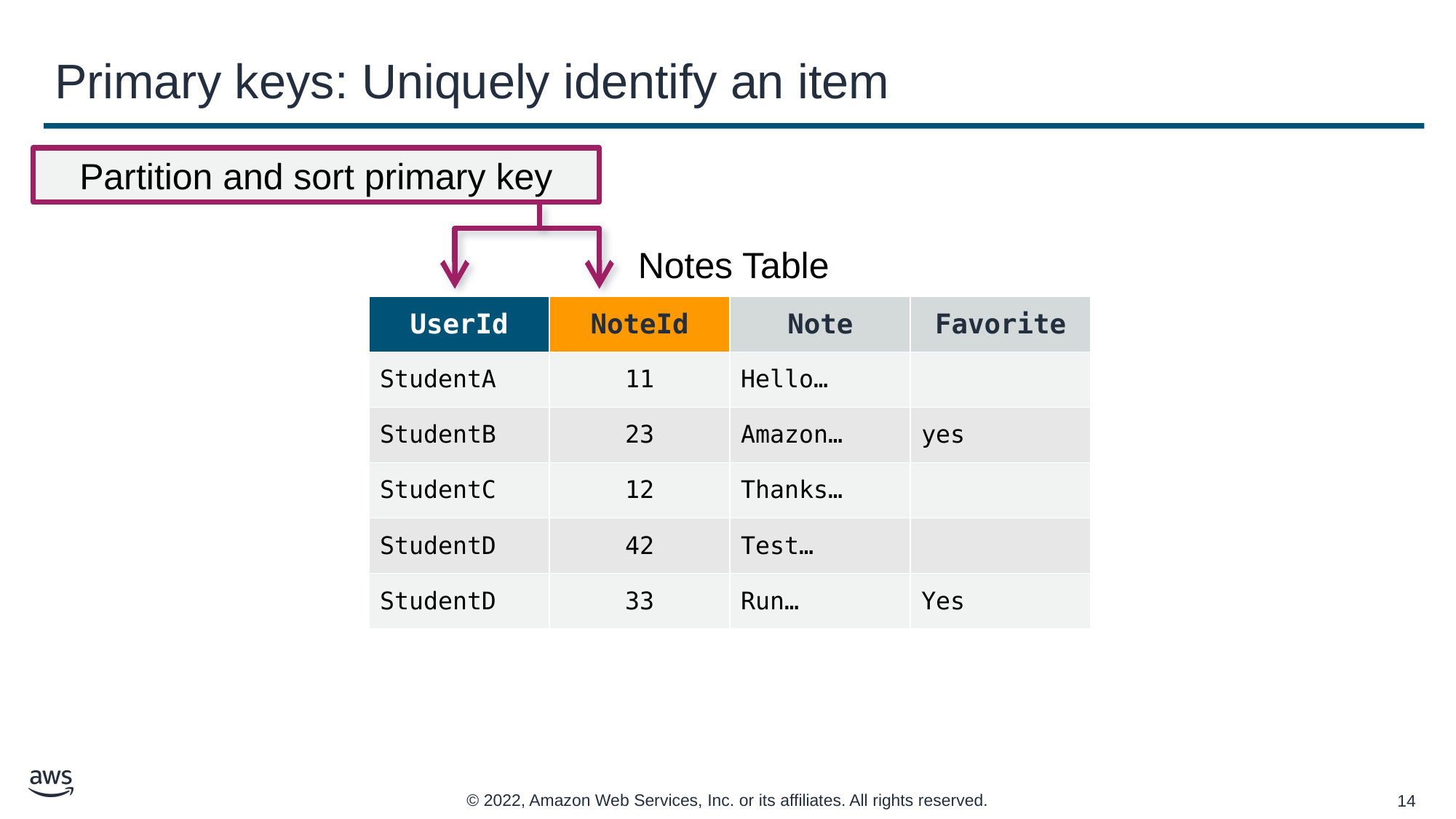

# Primary keys: Uniquely identify an item
Partition and sort primary key

Notes Table
| UserId | NoteId | Note | Favorite |
| --- | --- | --- | --- |
| StudentA | 11 | Hello… |  |
| StudentB | 23 | Amazon… | yes |
| StudentC | 12 | Thanks… |  |
| StudentD | 42 | Test… |  |
| StudentD | 33 | Run… | Yes |
14